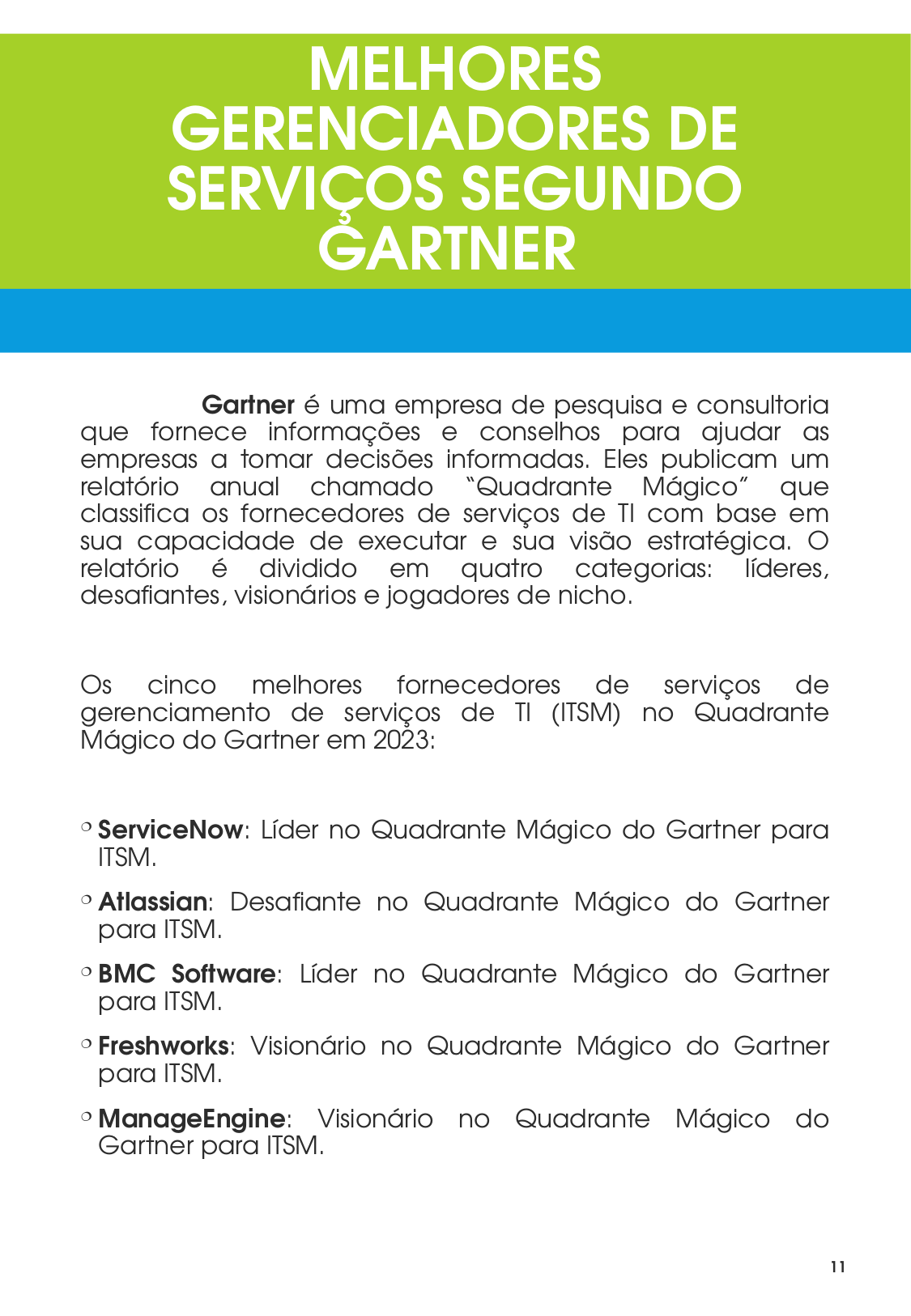

# Melhores Gerenciadores de Serviços segundo Gartner

	Gartner é uma empresa de pesquisa e consultoria que fornece informações e conselhos para ajudar as empresas a tomar decisões informadas. Eles publicam um relatório anual chamado “Quadrante Mágico” que classifica os fornecedores de serviços de TI com base em sua capacidade de executar e sua visão estratégica. O relatório é dividido em quatro categorias: líderes, desafiantes, visionários e jogadores de nicho.

Os cinco melhores fornecedores de serviços de gerenciamento de serviços de TI (ITSM) no Quadrante Mágico do Gartner em 2023:

ServiceNow: Líder no Quadrante Mágico do Gartner para ITSM.
Atlassian: Desafiante no Quadrante Mágico do Gartner para ITSM.
BMC Software: Líder no Quadrante Mágico do Gartner para ITSM.
Freshworks: Visionário no Quadrante Mágico do Gartner para ITSM.
ManageEngine: Visionário no Quadrante Mágico do Gartner para ITSM.
11